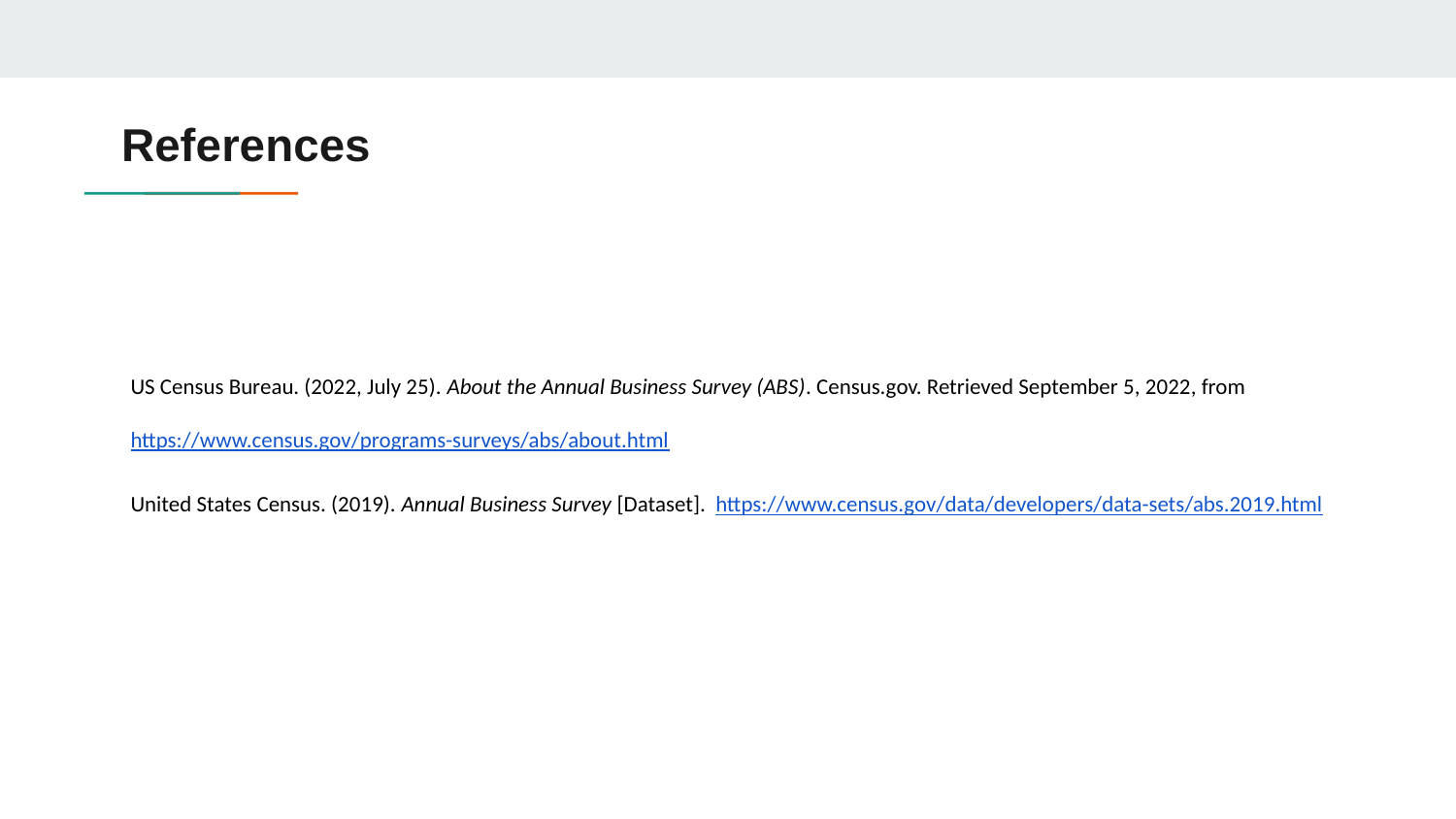

# References
US Census Bureau. (2022, July 25). About the Annual Business Survey (ABS). Census.gov. Retrieved September 5, 2022, from https://www.census.gov/programs-surveys/abs/about.html
United States Census. (2019). Annual Business Survey [Dataset].  https://www.census.gov/data/developers/data-sets/abs.2019.html